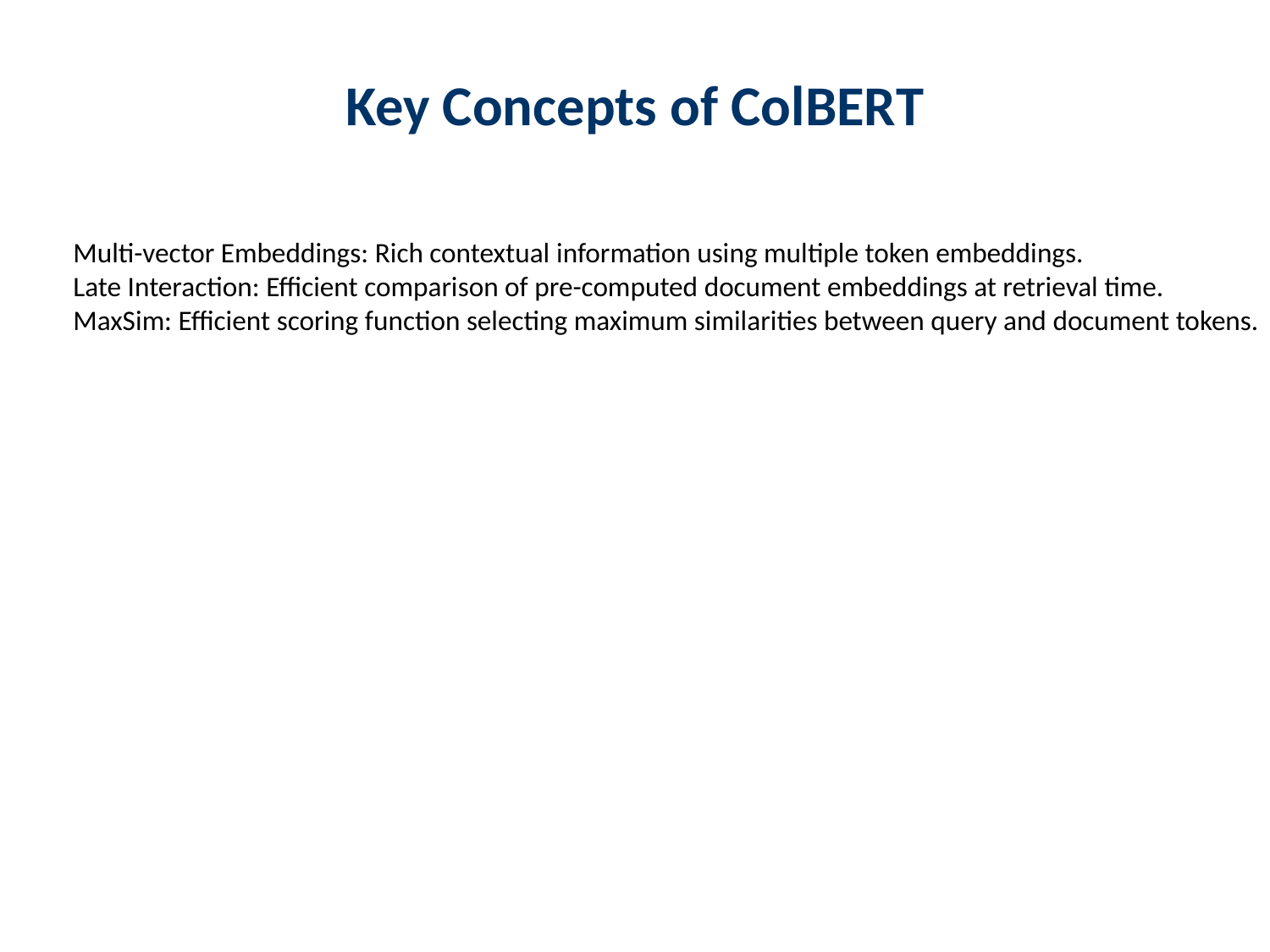

Key Concepts of ColBERT

Multi-vector Embeddings: Rich contextual information using multiple token embeddings.
Late Interaction: Efficient comparison of pre-computed document embeddings at retrieval time.
MaxSim: Efficient scoring function selecting maximum similarities between query and document tokens.